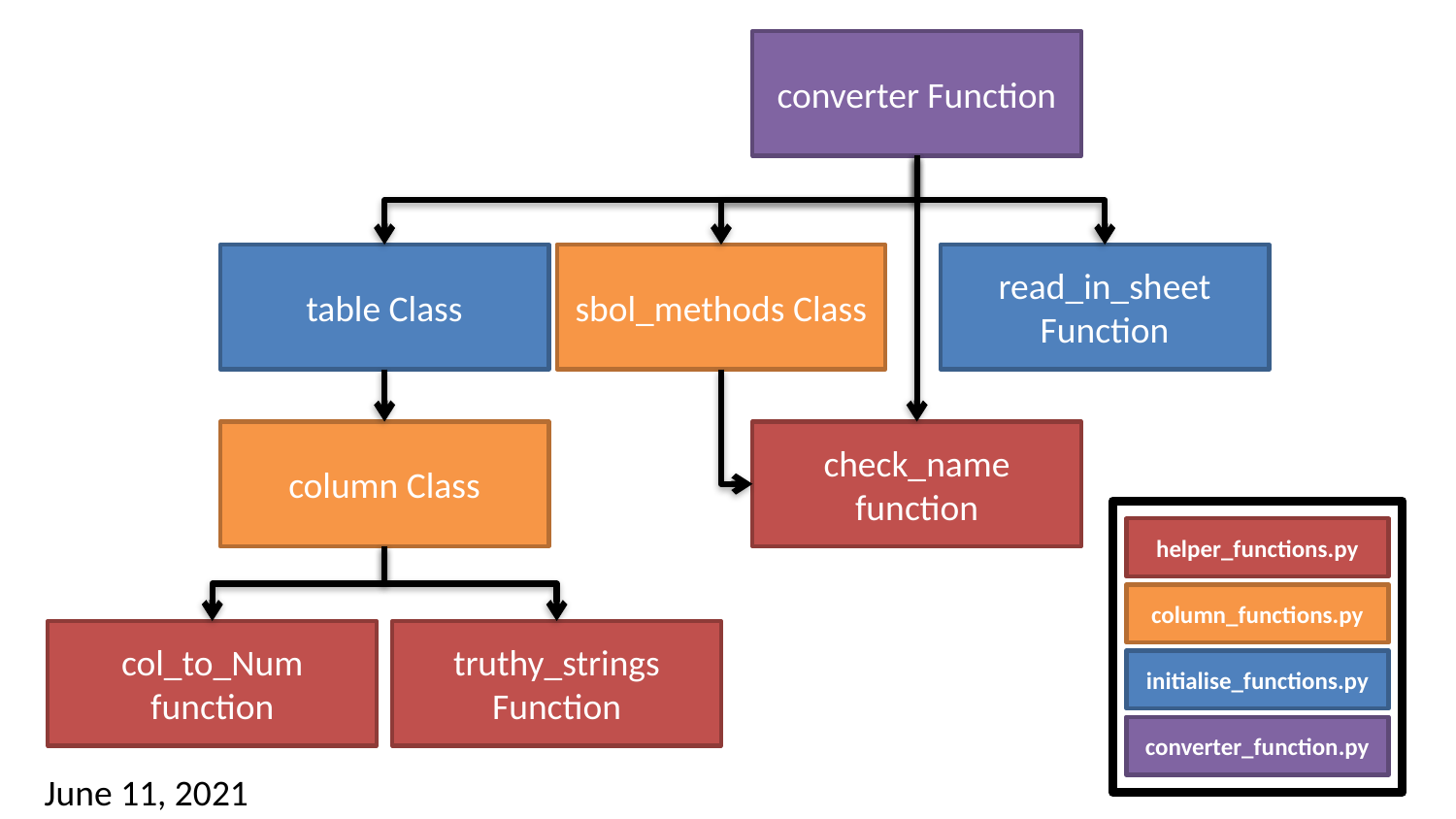

converter Function
table Class
sbol_methods Class
read_in_sheet Function
column Class
check_name function

helper_functions.py
column_functions.py
initialise_functions.py
converter_function.py
col_to_Num function
truthy_strings Function
June 11, 2021